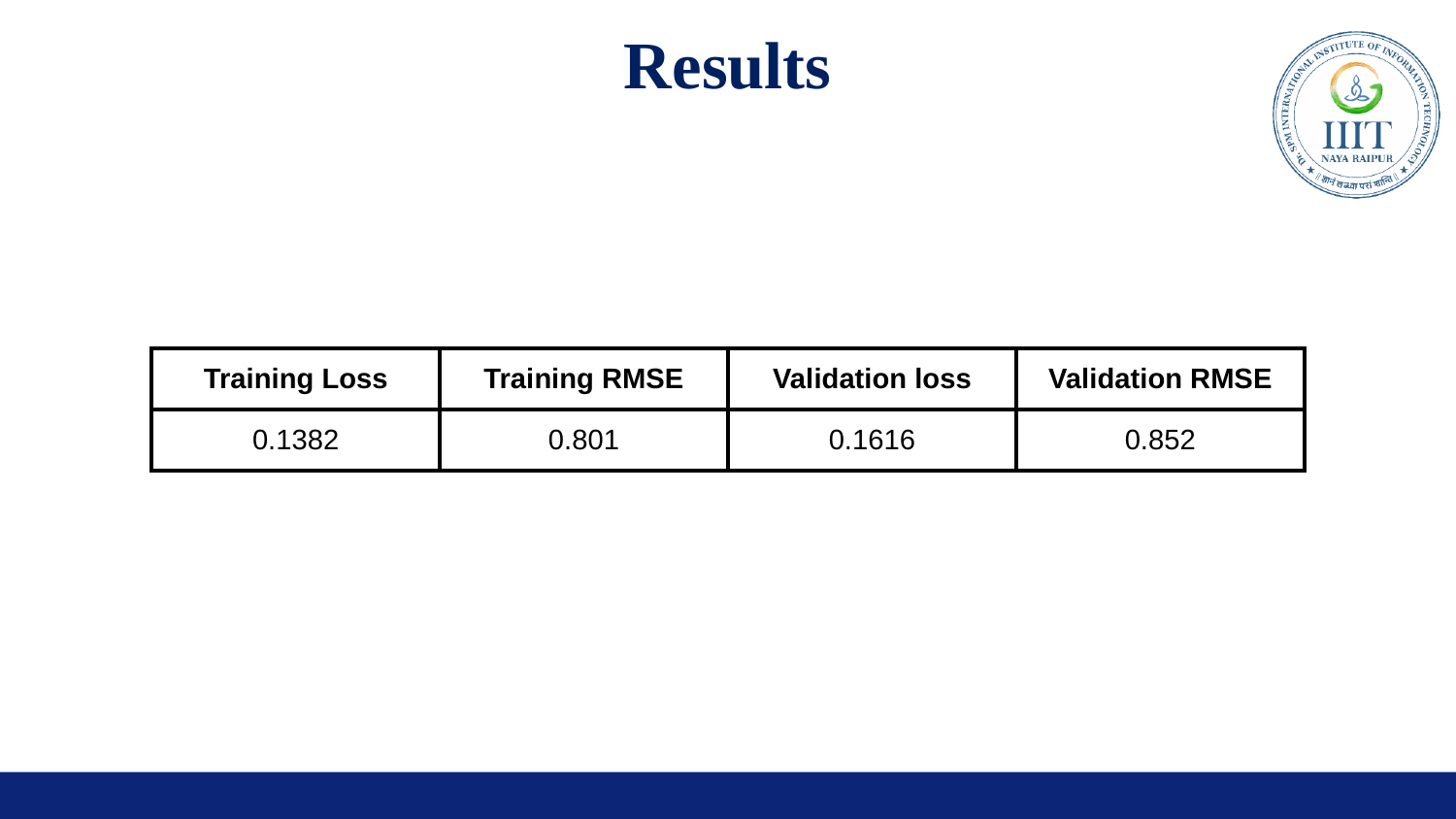

# Results

| Training Loss | Training RMSE | Validation loss | Validation RMSE |
| --- | --- | --- | --- |
| 0.1382 | 0.801 | 0.1616 | 0.852 |